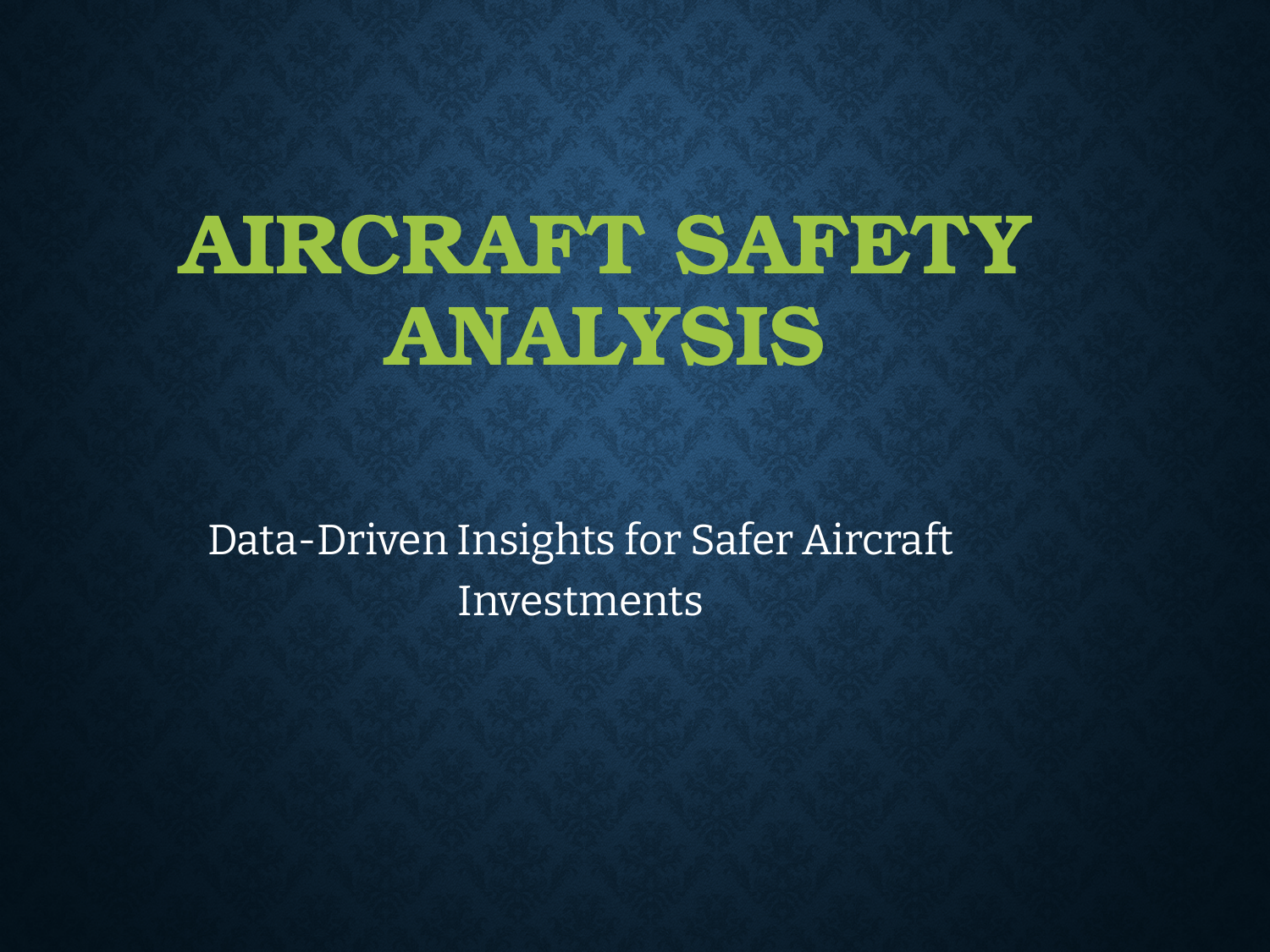

# Aircraft Safety Analysis
Data-Driven Insights for Safer Aircraft Investments